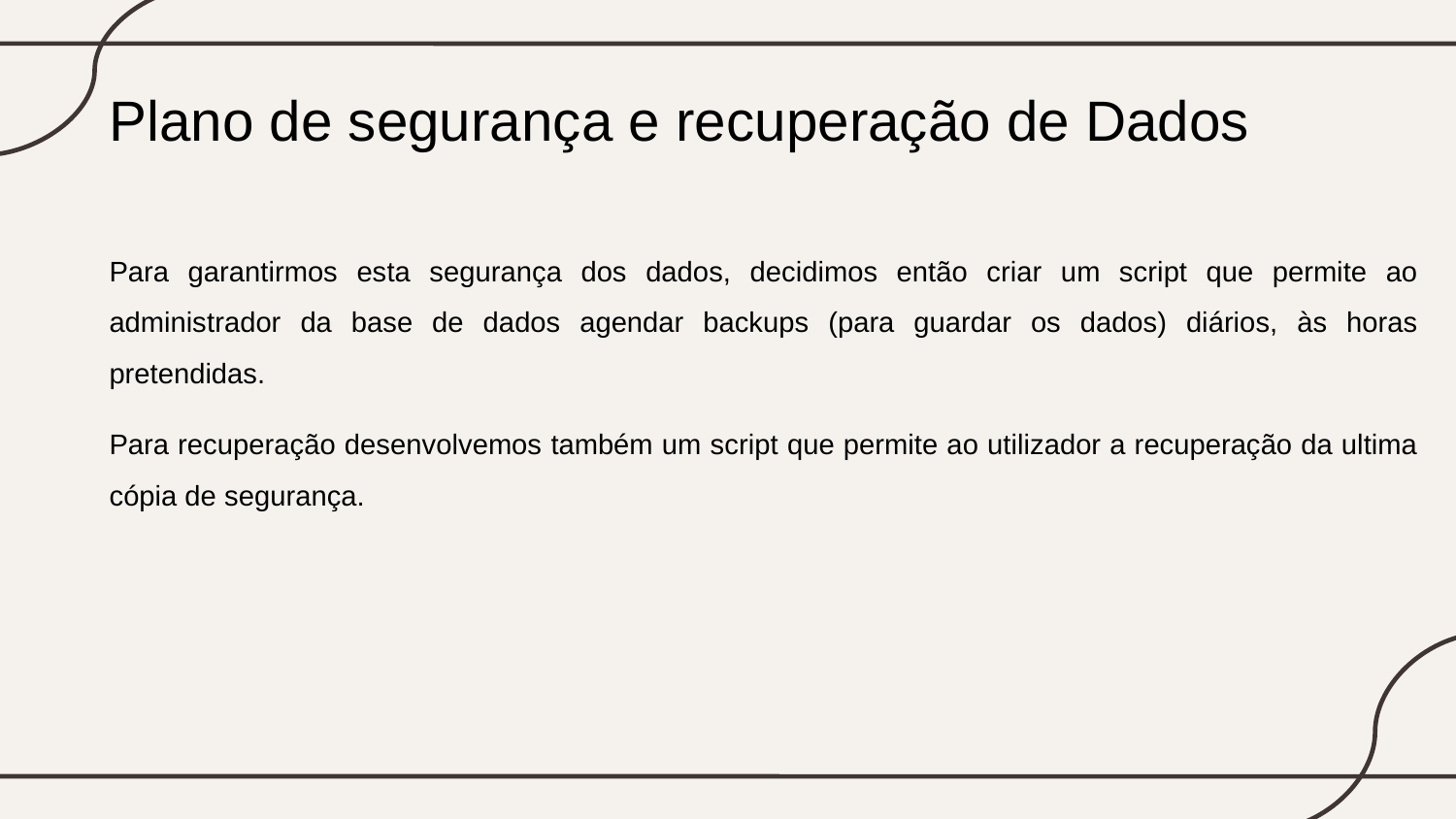

# Plano de segurança e recuperação de Dados
Para garantirmos esta segurança dos dados, decidimos então criar um script que permite ao administrador da base de dados agendar backups (para guardar os dados) diários, às horas pretendidas.
Para recuperação desenvolvemos também um script que permite ao utilizador a recuperação da ultima cópia de segurança.